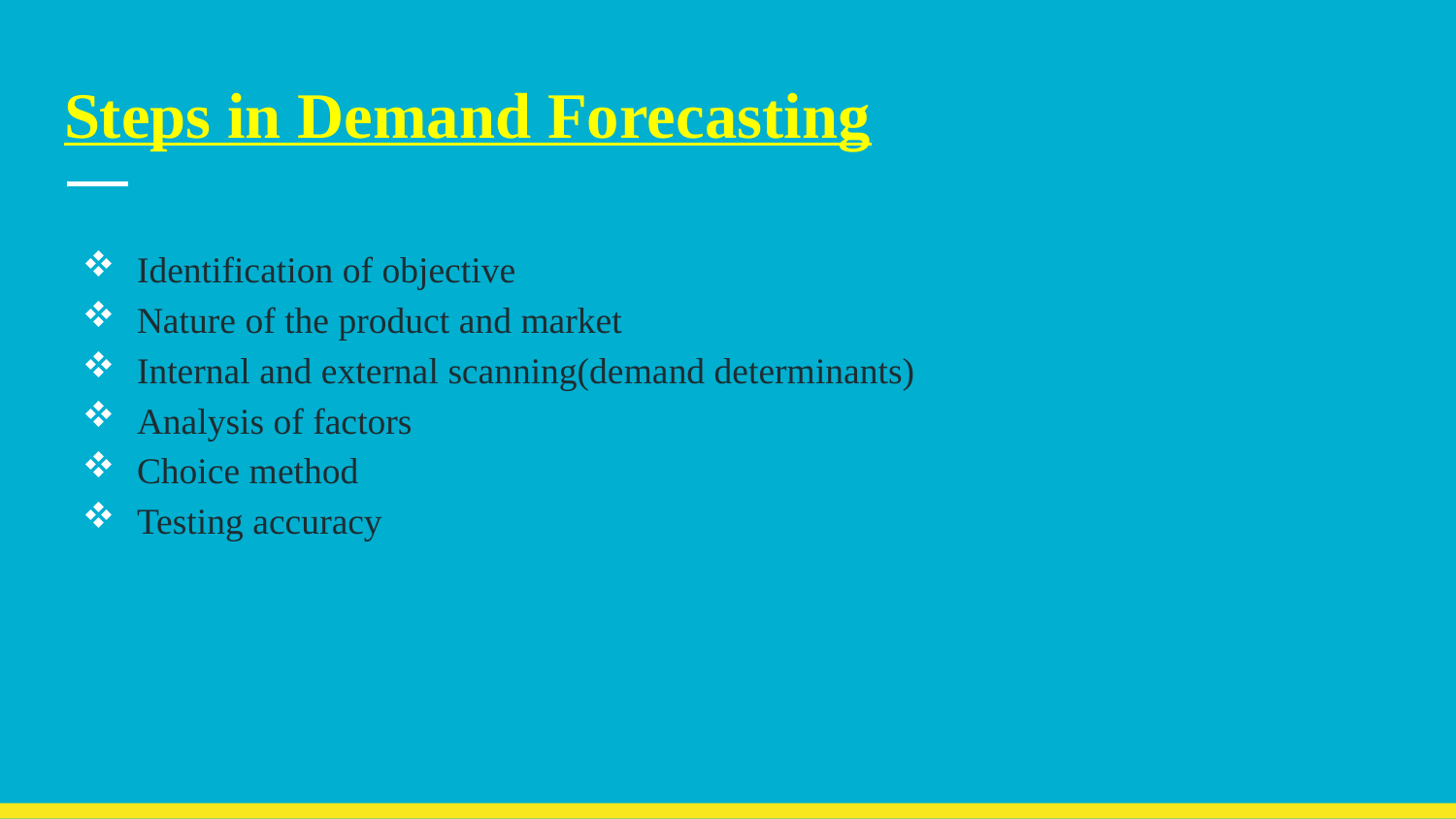

# Steps in Demand Forecasting
Identification of objective
Nature of the product and market
Internal and external scanning(demand determinants)
Analysis of factors
Choice method
Testing accuracy